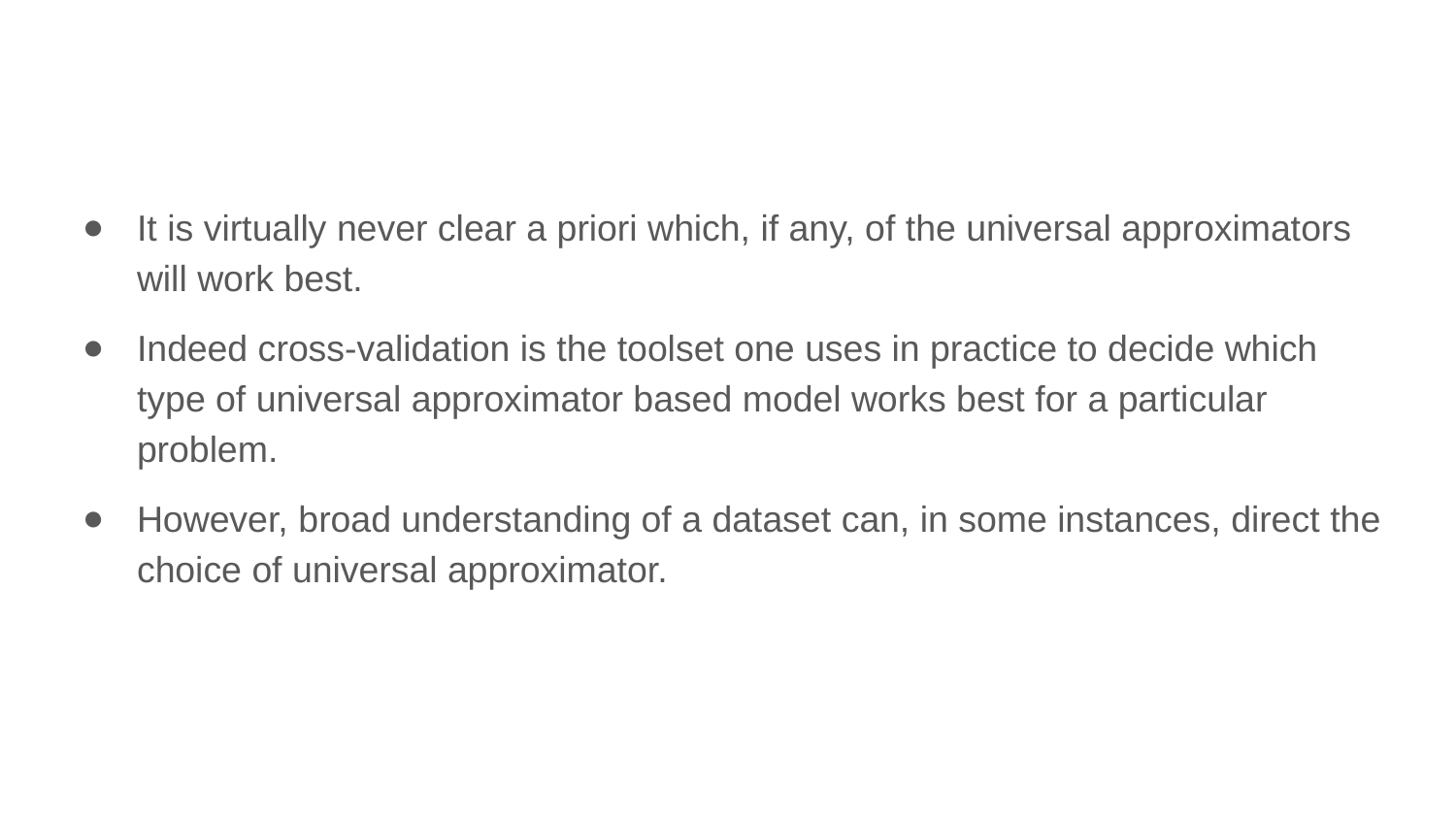

It is virtually never clear a priori which, if any, of the universal approximators will work best.
Indeed cross-validation is the toolset one uses in practice to decide which type of universal approximator based model works best for a particular problem.
However, broad understanding of a dataset can, in some instances, direct the choice of universal approximator.